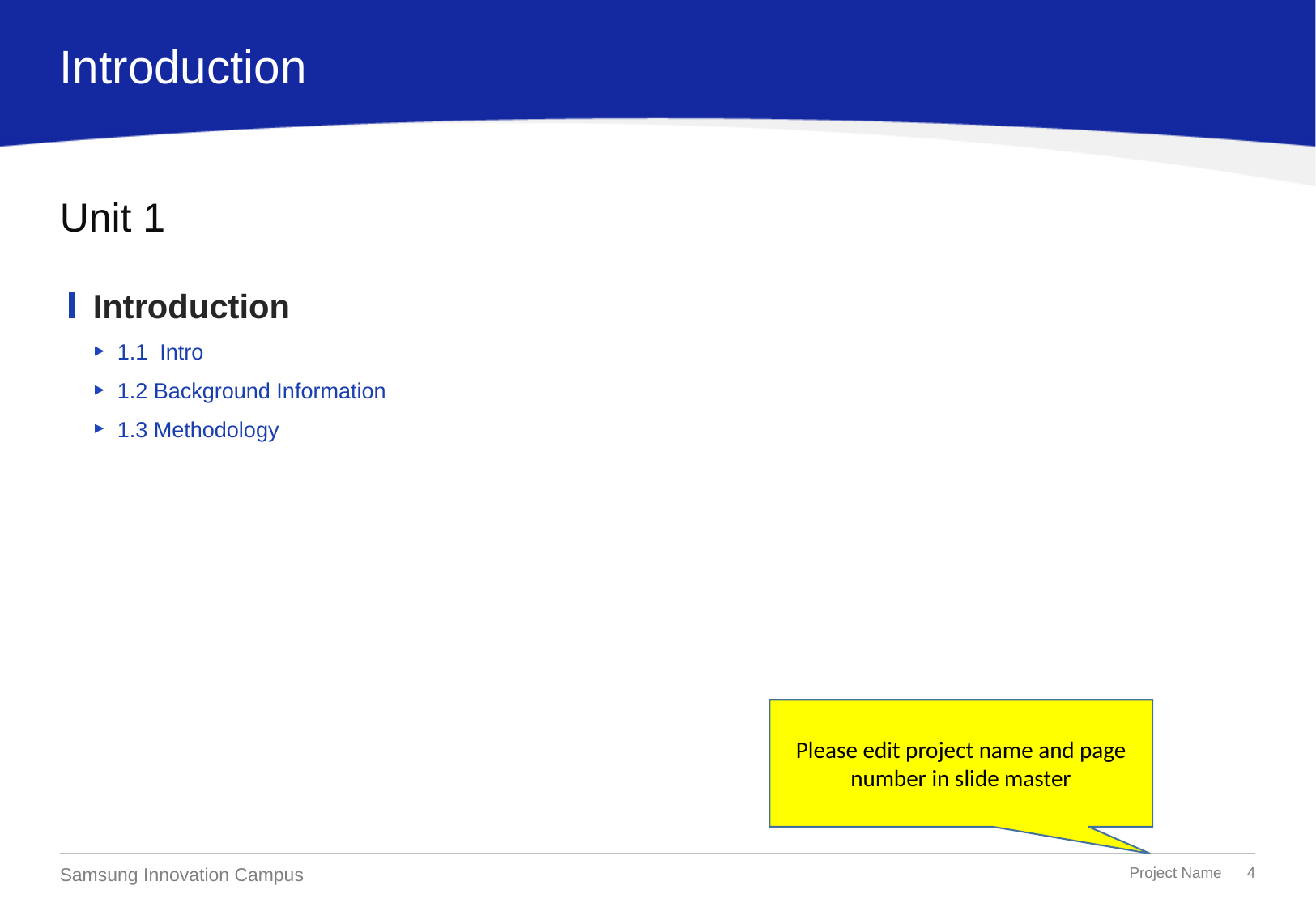

Introduction
# Unit 1
Introduction
1.1  Intro
1.2 Background Information
1.3 Methodology

Please edit project name and page number in slide master